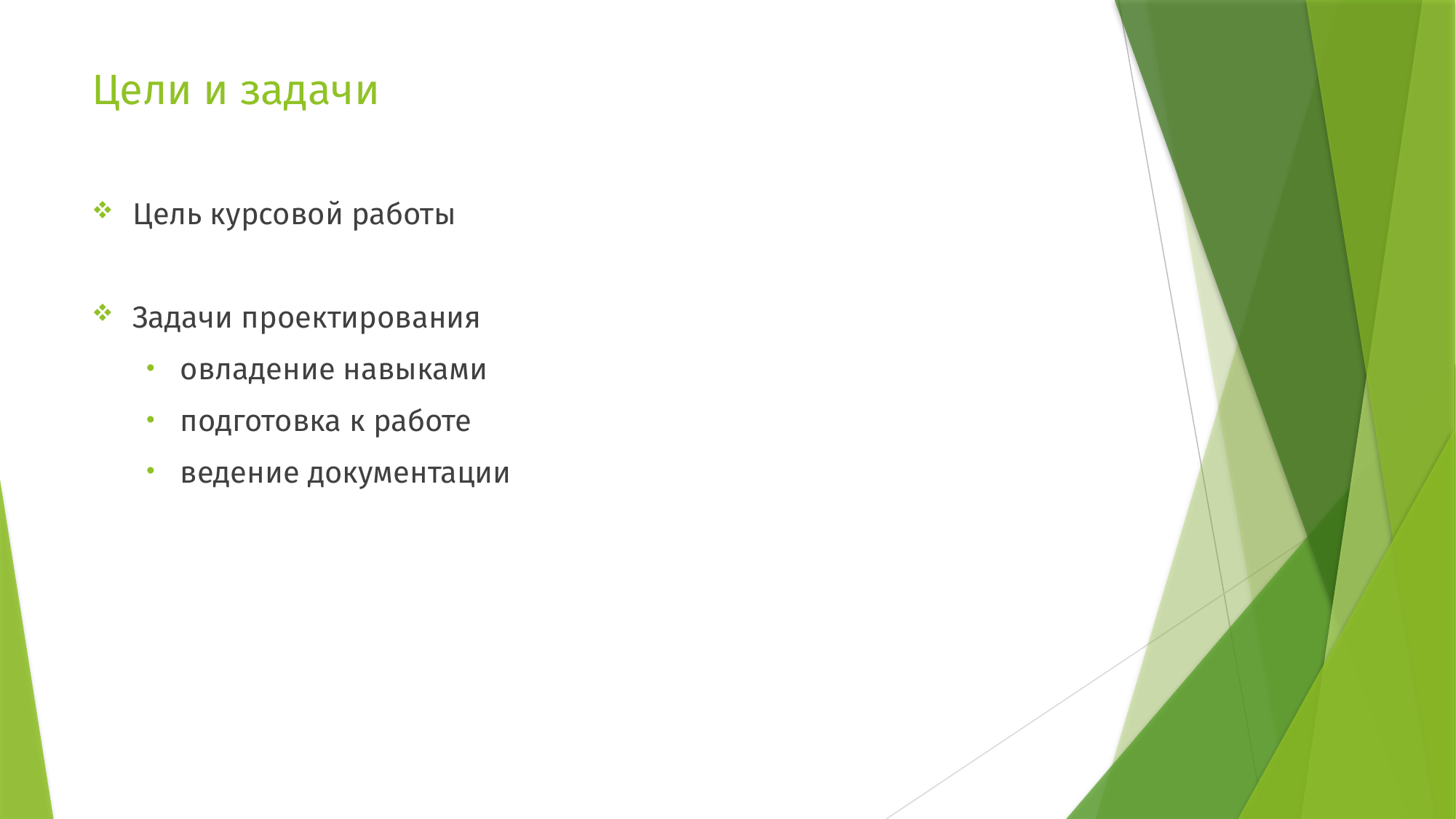

Цели и задачи

Цель курсовой работы

Задачи проектирования
овладение навыками
подготовка к работе
ведение документации